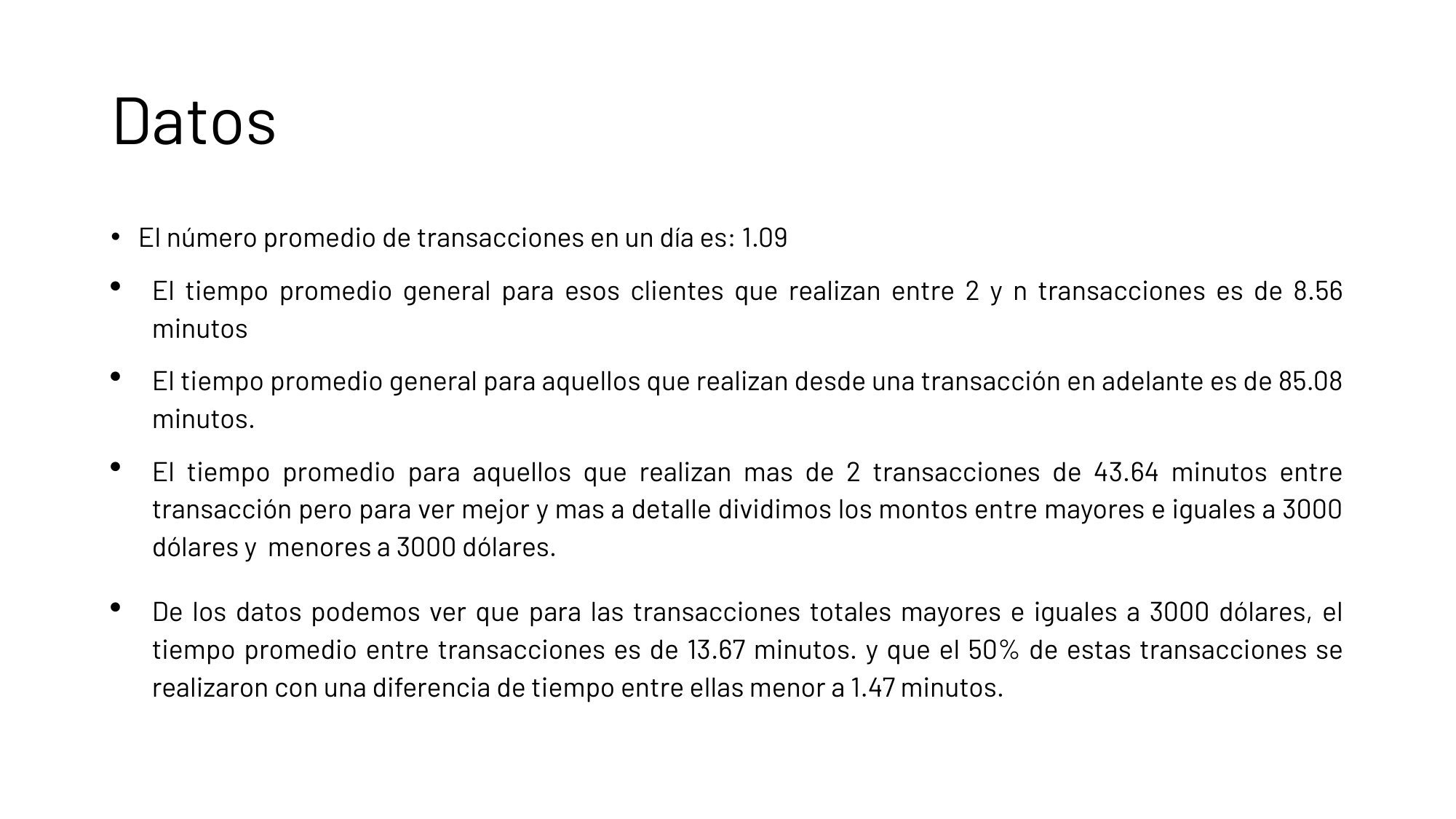

# Datos
El número promedio de transacciones en un día es: 1.09
El tiempo promedio general para esos clientes que realizan entre 2 y n transacciones es de 8.56 minutos
El tiempo promedio general para aquellos que realizan desde una transacción en adelante es de 85.08 minutos.
El tiempo promedio para aquellos que realizan mas de 2 transacciones de 43.64 minutos entre transacción pero para ver mejor y mas a detalle dividimos los montos entre mayores e iguales a 3000 dólares y  menores a 3000 dólares.
De los datos podemos ver que para las transacciones totales mayores e iguales a 3000 dólares, el tiempo promedio entre transacciones es de 13.67 minutos. y que el 50% de estas transacciones se realizaron con una diferencia de tiempo entre ellas menor a 1.47 minutos.